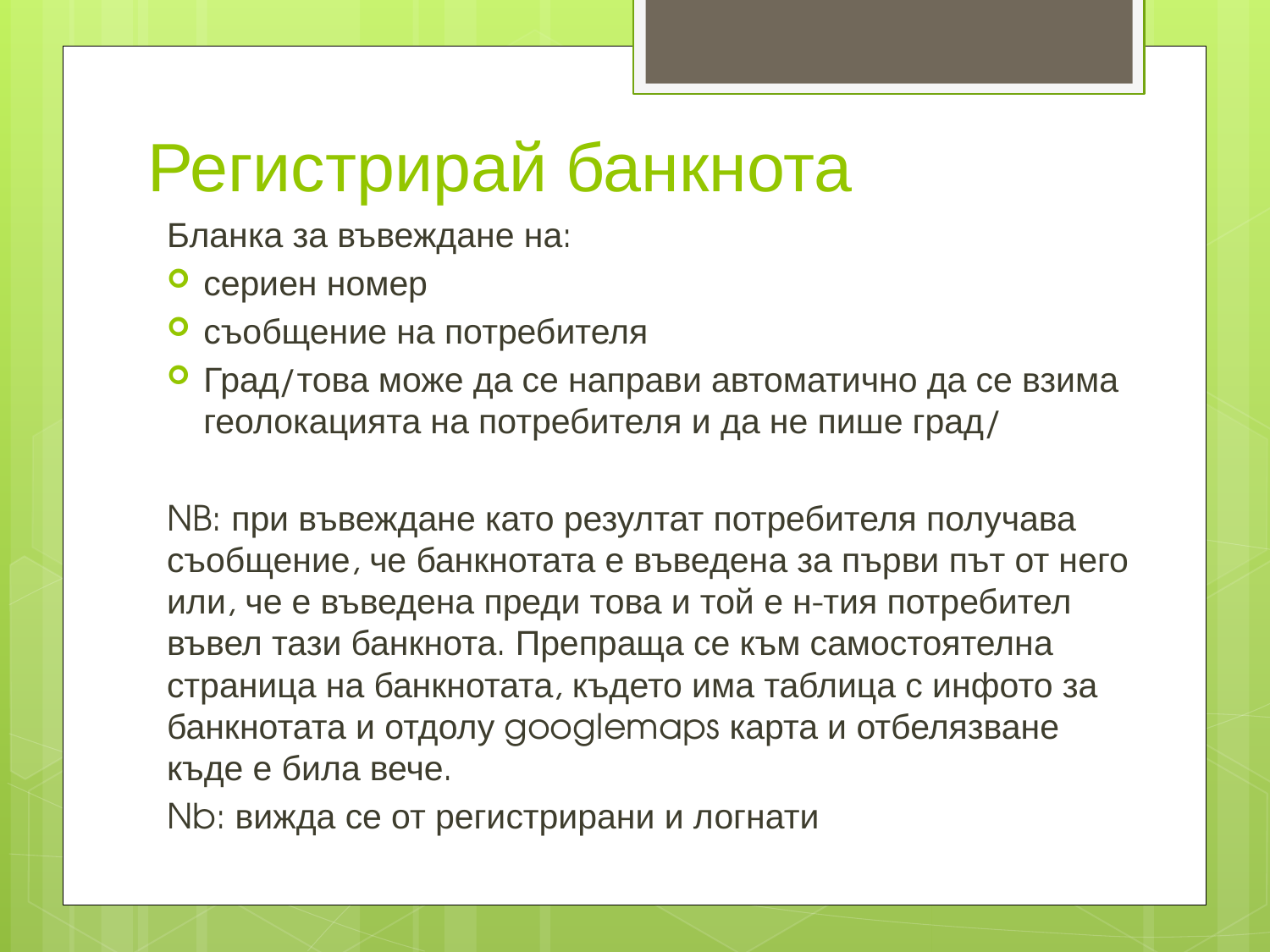

# Регистрирай банкнота
Бланка за въвеждане на:
сериен номер
съобщение на потребителя
Град/това може да се направи автоматично да се взима геолокацията на потребителя и да не пише град/

NB: при въвеждане като резултат потребителя получава съобщение, че банкнотата е въведена за първи път от него или, че е въведена преди това и той е н-тия потребител въвел тази банкнота. Препраща се към самостоятелна страница на банкнотата, където има таблица с инфото за банкнотата и отдолу googlemaps карта и отбелязване къде е била вече.
Nb: вижда се от регистрирани и логнати